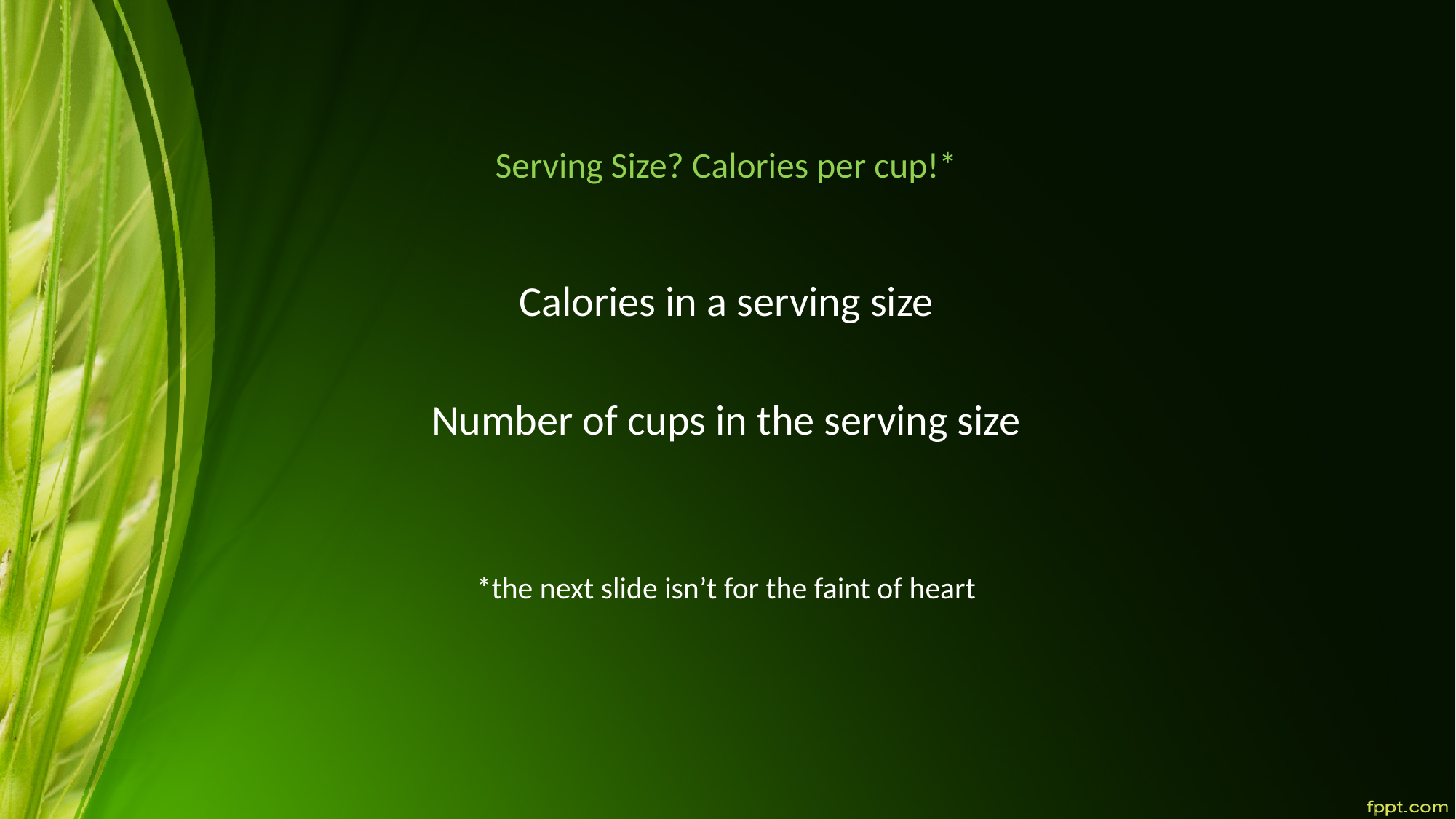

# Serving Size? Calories per cup!*

Calories in a serving size

Number of cups in the serving size

*the next slide isn’t for the faint of heart